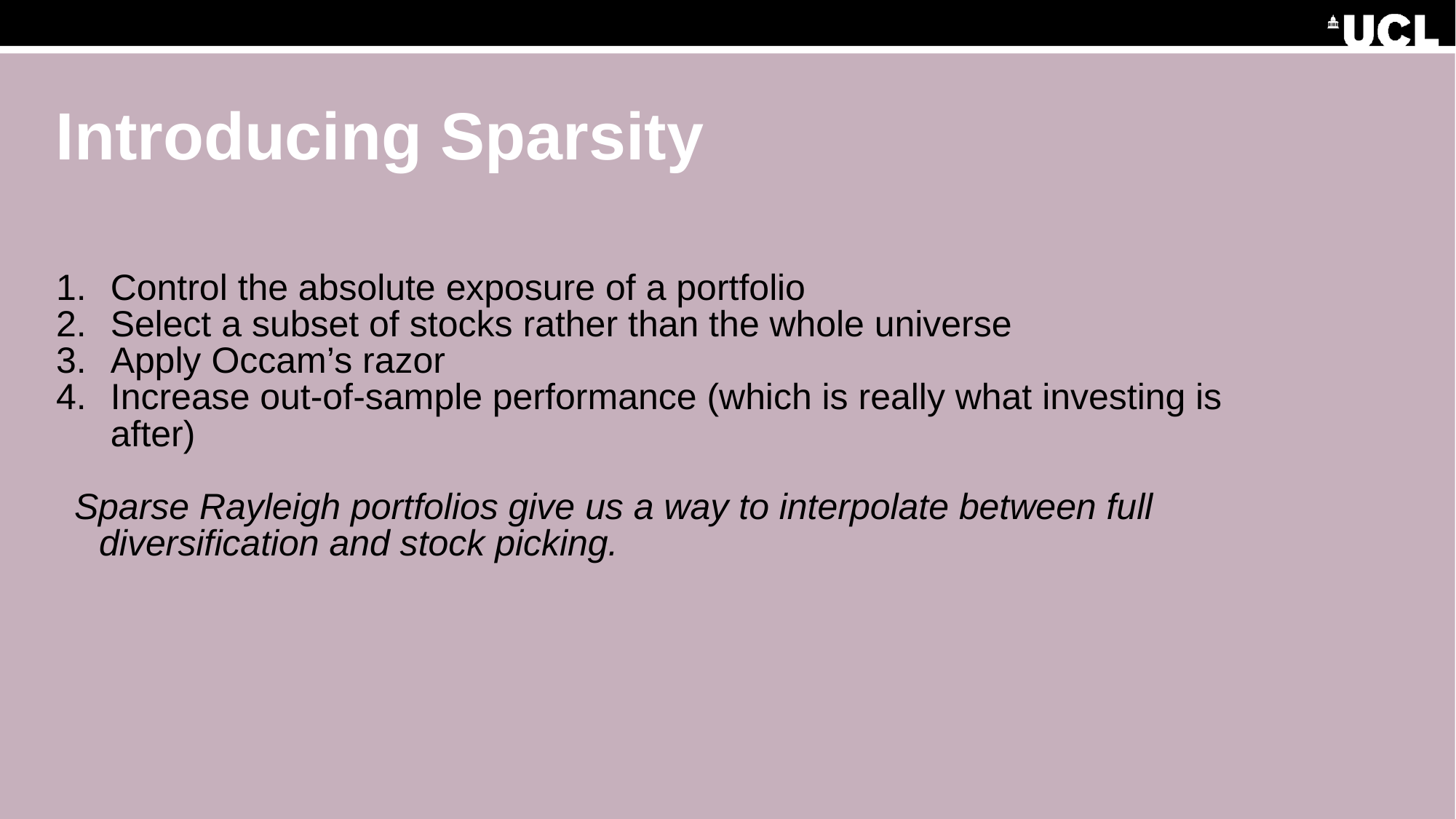

Introducing Sparsity
Control the absolute exposure of a portfolio
Select a subset of stocks rather than the whole universe
Apply Occam’s razor
Increase out-of-sample performance (which is really what investing is after)

Sparse Rayleigh portfolios give us a way to interpolate between full diversification and stock picking.